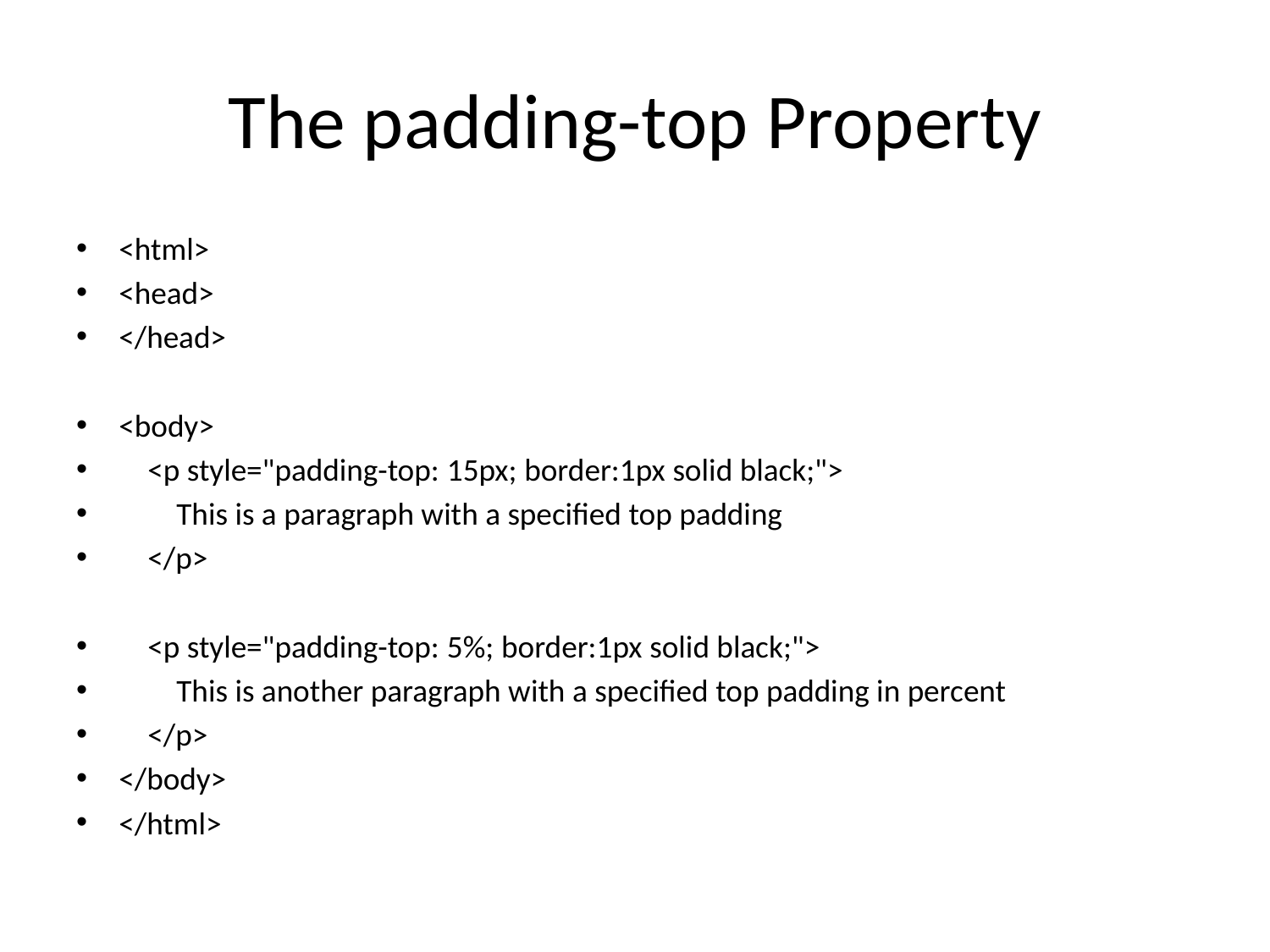

# The padding-top Property
<html>
<head>
</head>

<body>
    <p style="padding-top: 15px; border:1px solid black;">
        This is a paragraph with a specified top padding
    </p>

    <p style="padding-top: 5%; border:1px solid black;">
        This is another paragraph with a specified top padding in percent
    </p>
</body>
</html>